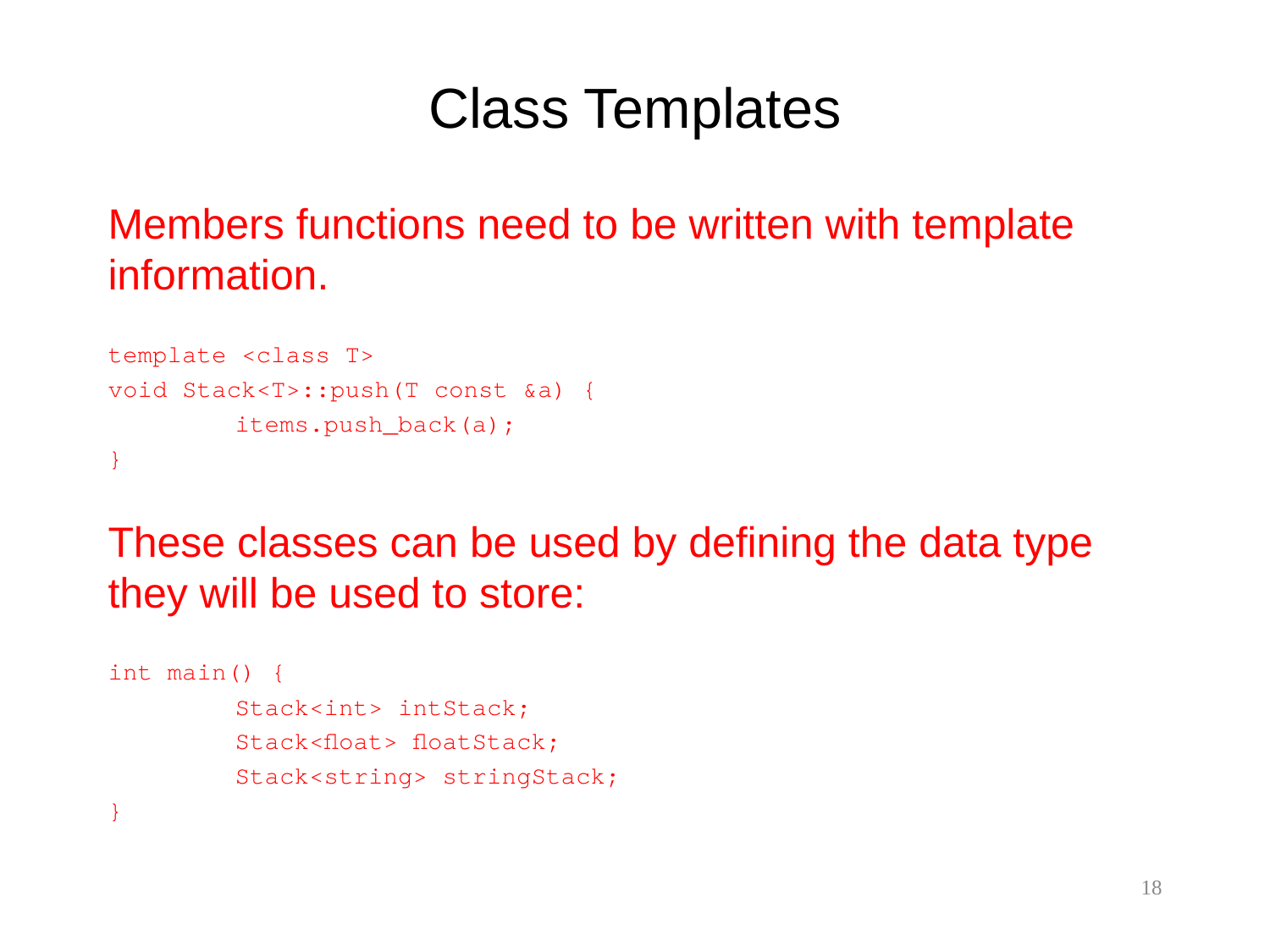

# Class Templates
Members functions need to be written with template information.

template <class T>
void Stack<T>::push(T const &a) {
	items.push_back(a);
}

These classes can be used by defining the data type they will be used to store:

int main() {
	Stack<int> intStack;
	Stack<float> floatStack;
	Stack<string> stringStack;
}

18